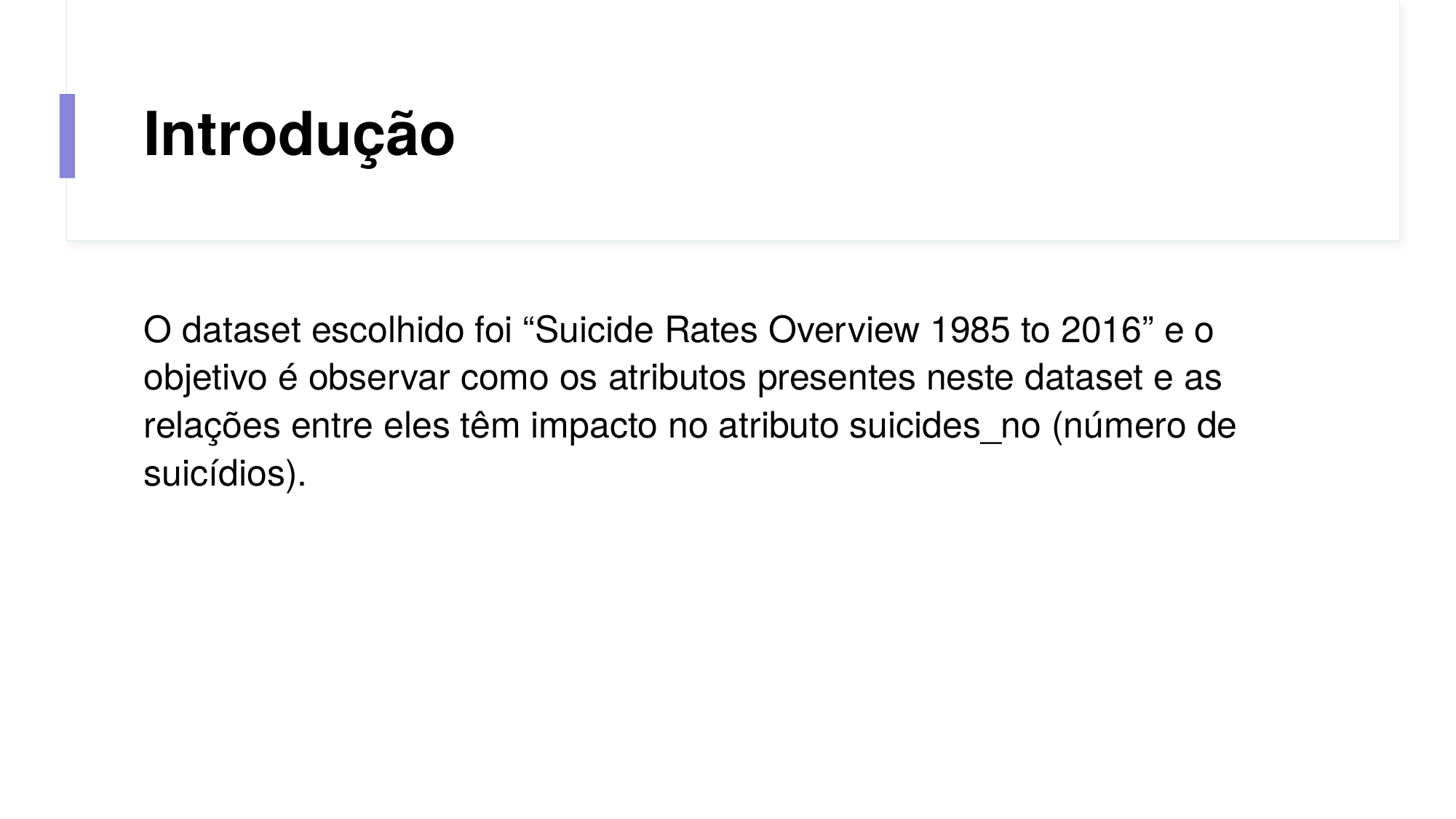

# Introdução
O dataset escolhido foi “Suicide Rates Overview 1985 to 2016” e o objetivo é observar como os atributos presentes neste dataset e as relações entre eles têm impacto no atributo suicides_no (número de suicídios).